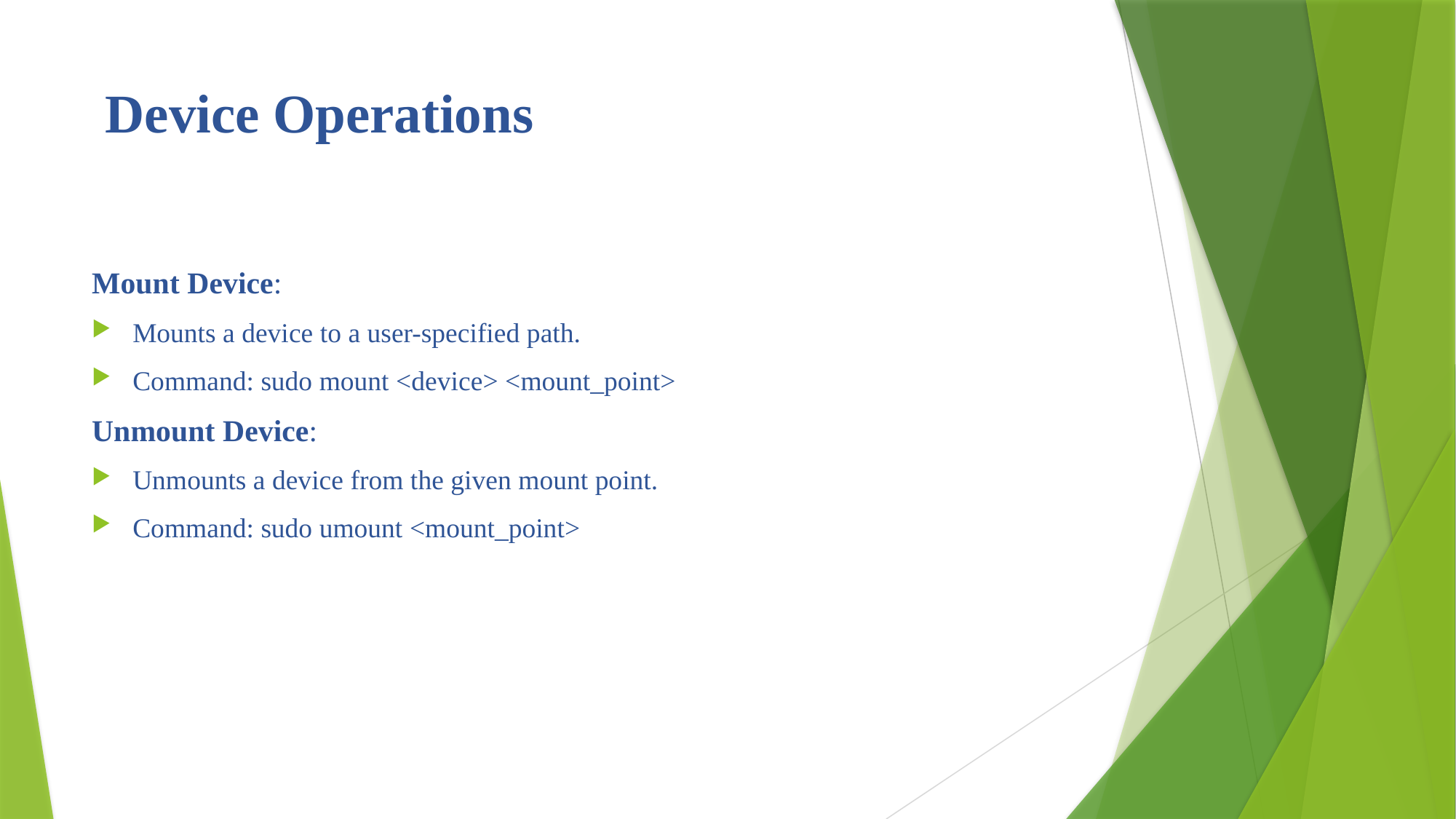

# Device Operations
Mount Device:
Mounts a device to a user-specified path.
Command: sudo mount <device> <mount_point>
Unmount Device:
Unmounts a device from the given mount point.
Command: sudo umount <mount_point>